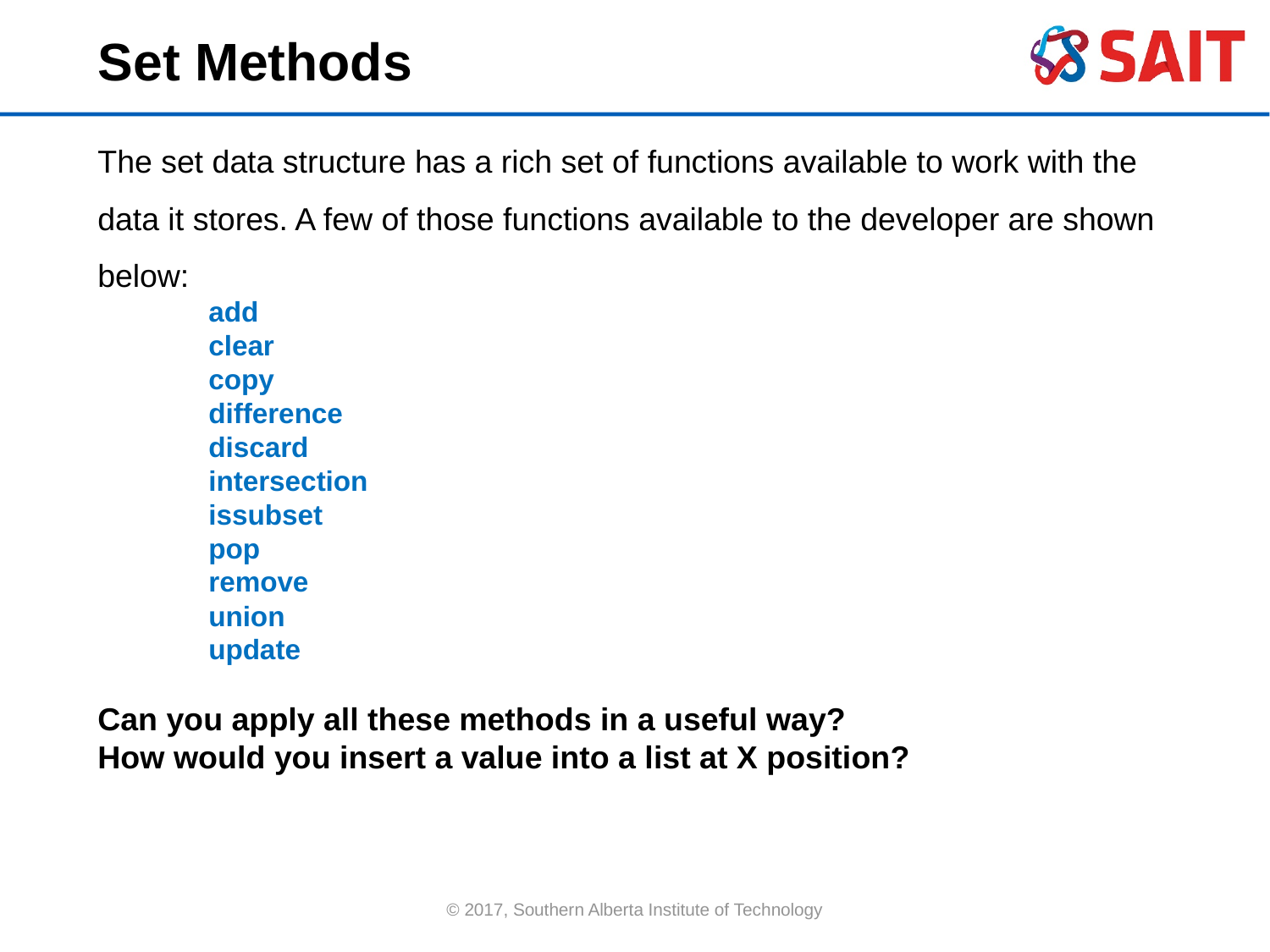

Set Methods
The set data structure has a rich set of functions available to work with the data it stores. A few of those functions available to the developer are shown below:
	 add
	 clear
	 copy
	 difference
	 discard
	 intersection
	 issubset
	 pop
	 remove
	 union
	 update

Can you apply all these methods in a useful way?
How would you insert a value into a list at X position?